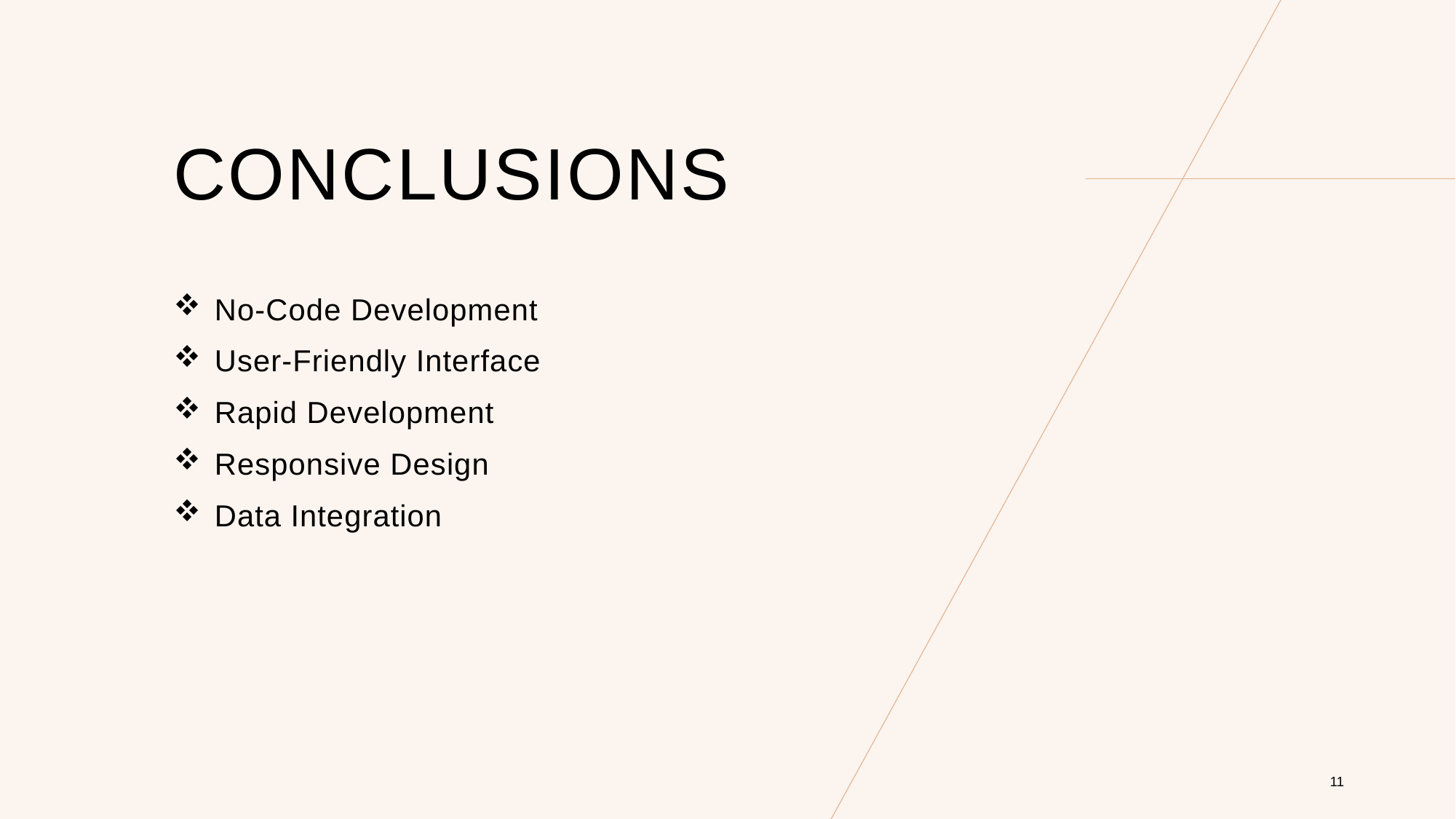

# conclusions
No-Code Development
User-Friendly Interface
Rapid Development
Responsive Design
Data Integration
11